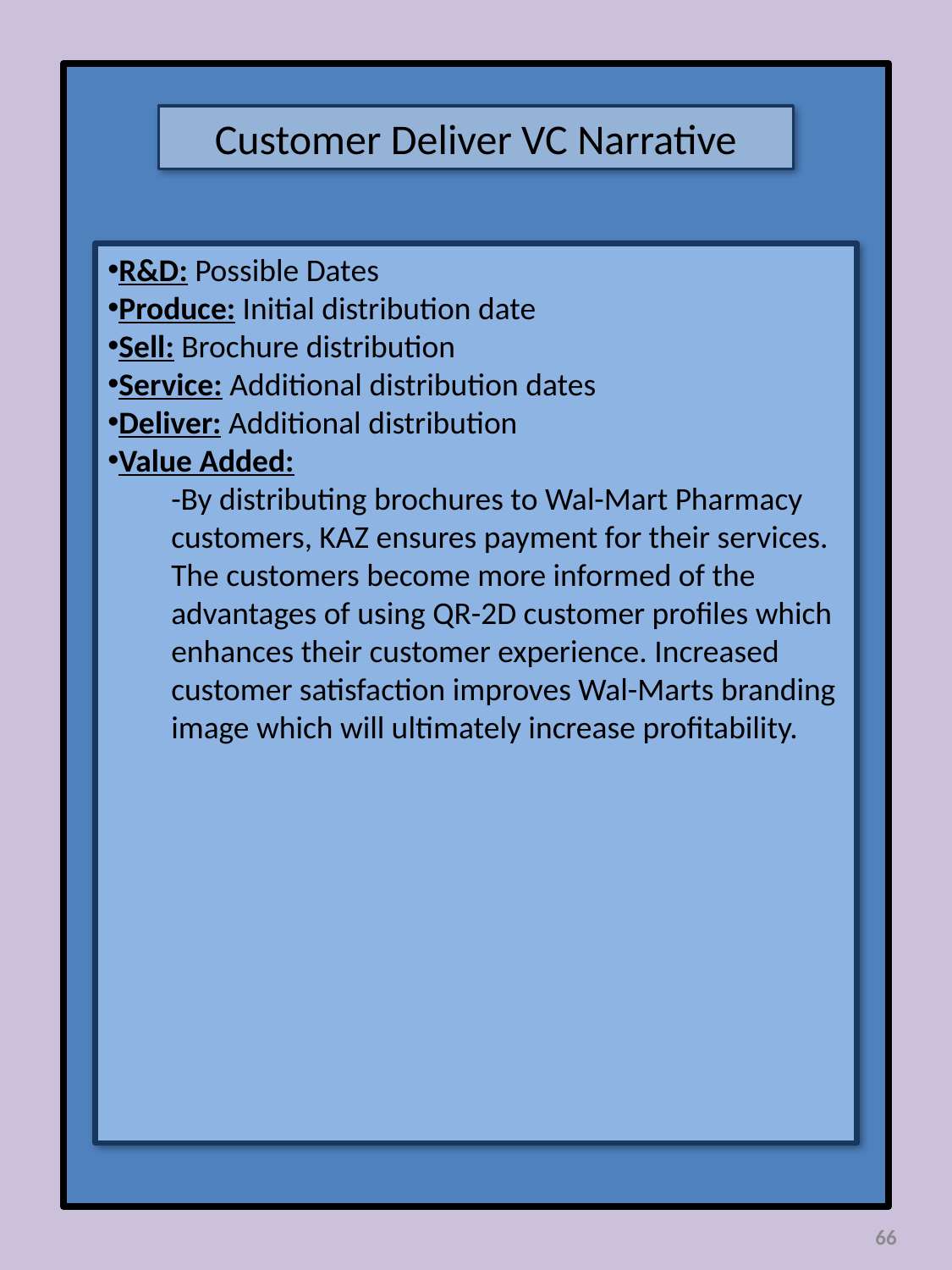

Customer Deliver VC Narrative
R&D: Possible Dates
Produce: Initial distribution date
Sell: Brochure distribution
Service: Additional distribution dates
Deliver: Additional distribution
Value Added:
-By distributing brochures to Wal-Mart Pharmacy customers, KAZ ensures payment for their services. The customers become more informed of the advantages of using QR-2D customer profiles which enhances their customer experience. Increased customer satisfaction improves Wal-Marts branding image which will ultimately increase profitability.
66